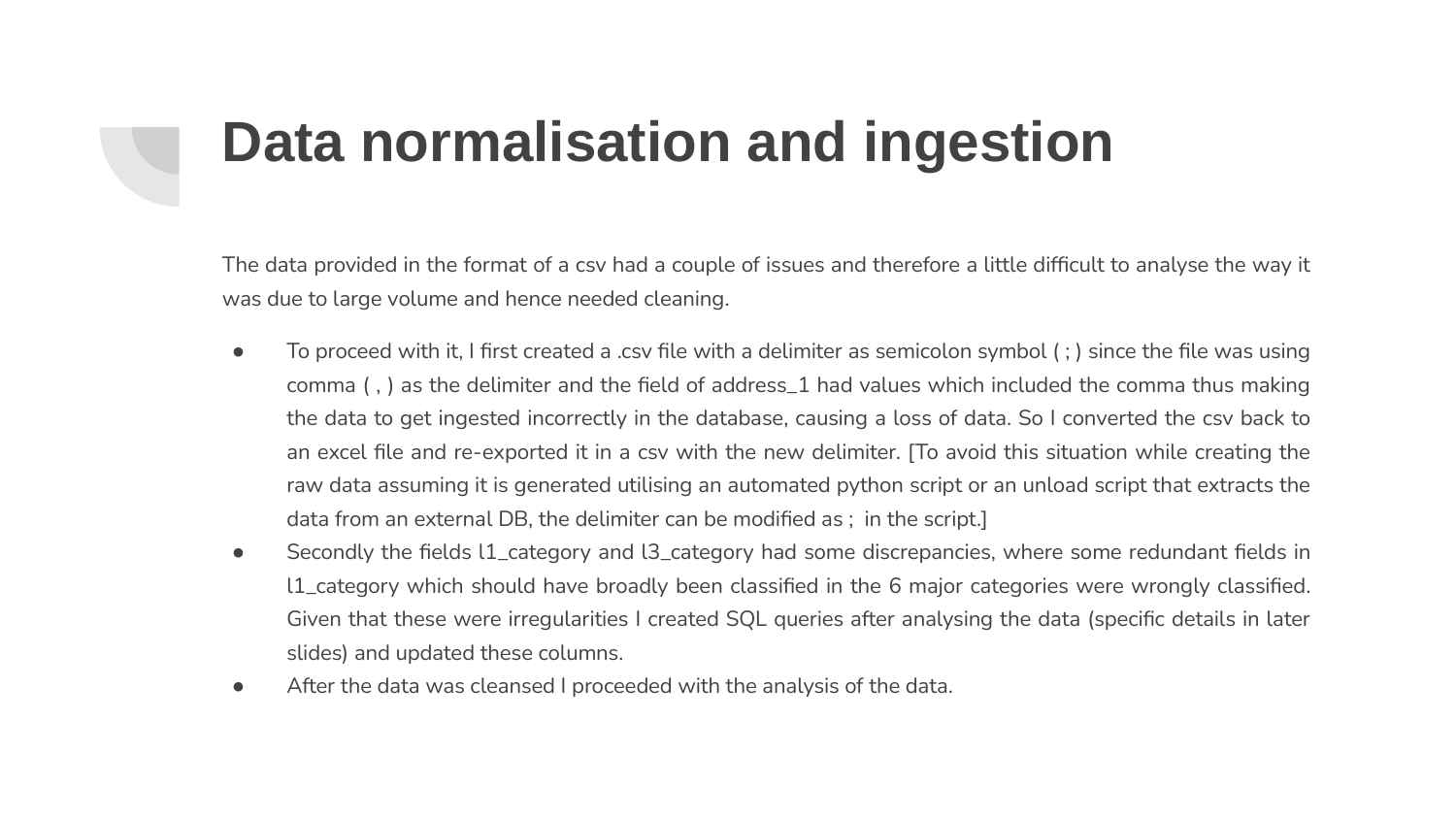

# Data normalisation and ingestion
The data provided in the format of a csv had a couple of issues and therefore a little difficult to analyse the way it was due to large volume and hence needed cleaning.
To proceed with it, I first created a .csv file with a delimiter as semicolon symbol ( ; ) since the file was using comma ( , ) as the delimiter and the field of address_1 had values which included the comma thus making the data to get ingested incorrectly in the database, causing a loss of data. So I converted the csv back to an excel file and re-exported it in a csv with the new delimiter. [To avoid this situation while creating the raw data assuming it is generated utilising an automated python script or an unload script that extracts the data from an external DB, the delimiter can be modified as ;  in the script.]
Secondly the fields l1_category and l3_category had some discrepancies, where some redundant fields in l1_category which should have broadly been classified in the 6 major categories were wrongly classified. Given that these were irregularities I created SQL queries after analysing the data (specific details in later slides) and updated these columns.
After the data was cleansed I proceeded with the analysis of the data.